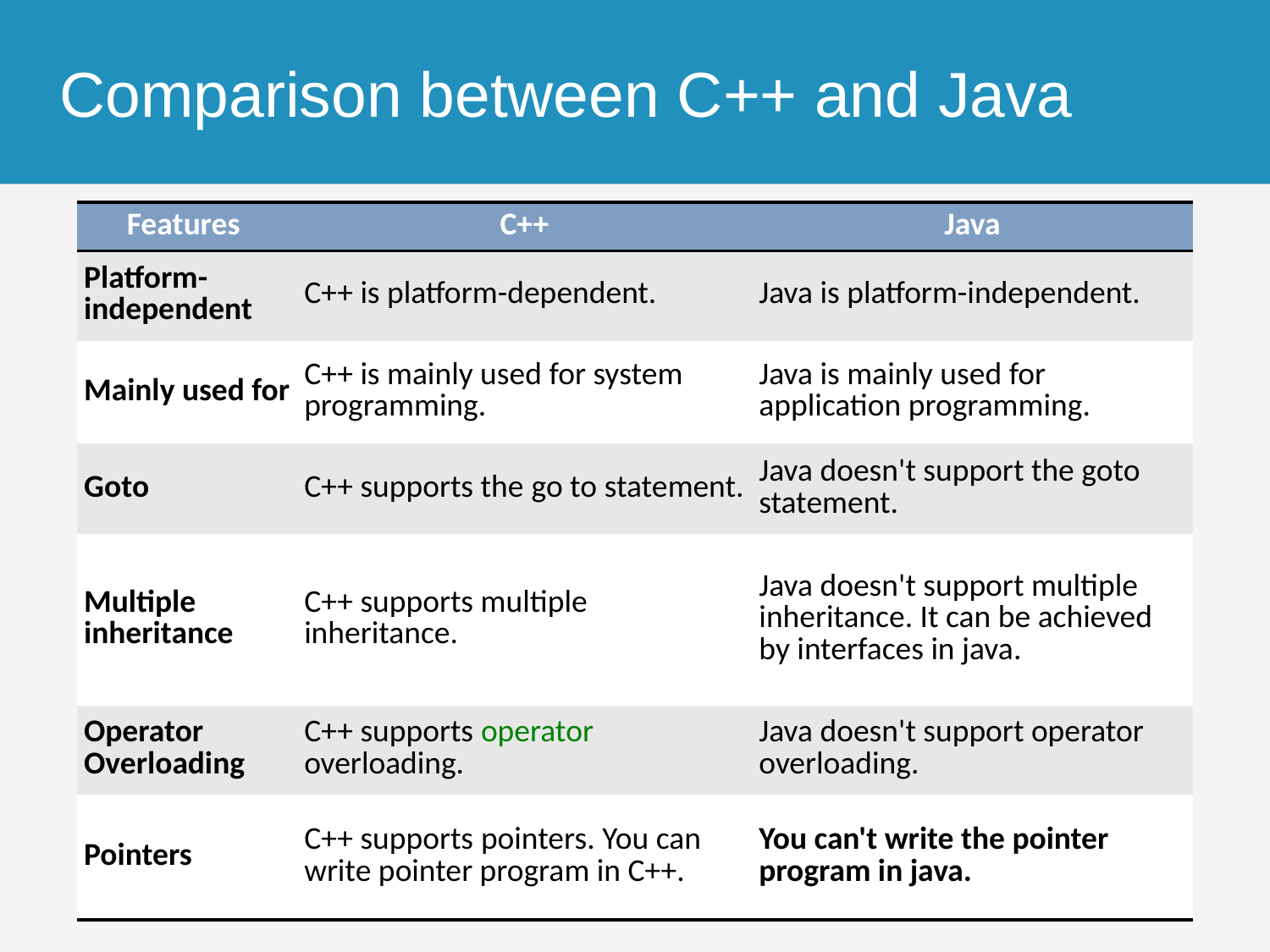

# Comparison between C++ and Java
| Features | C++ | Java |
| --- | --- | --- |
| Platform-independent | C++ is platform-dependent. | Java is platform-independent. |
| Mainly used for | C++ is mainly used for system programming. | Java is mainly used for application programming. |
| Goto | C++ supports the go to statement. | Java doesn't support the goto statement. |
| Multiple inheritance | C++ supports multiple inheritance. | Java doesn't support multiple inheritance. It can be achieved by interfaces in java. |
| Operator Overloading | C++ supports operator overloading. | Java doesn't support operator overloading. |
| Pointers | C++ supports pointers. You can write pointer program in C++. | You can't write the pointer program in java. |